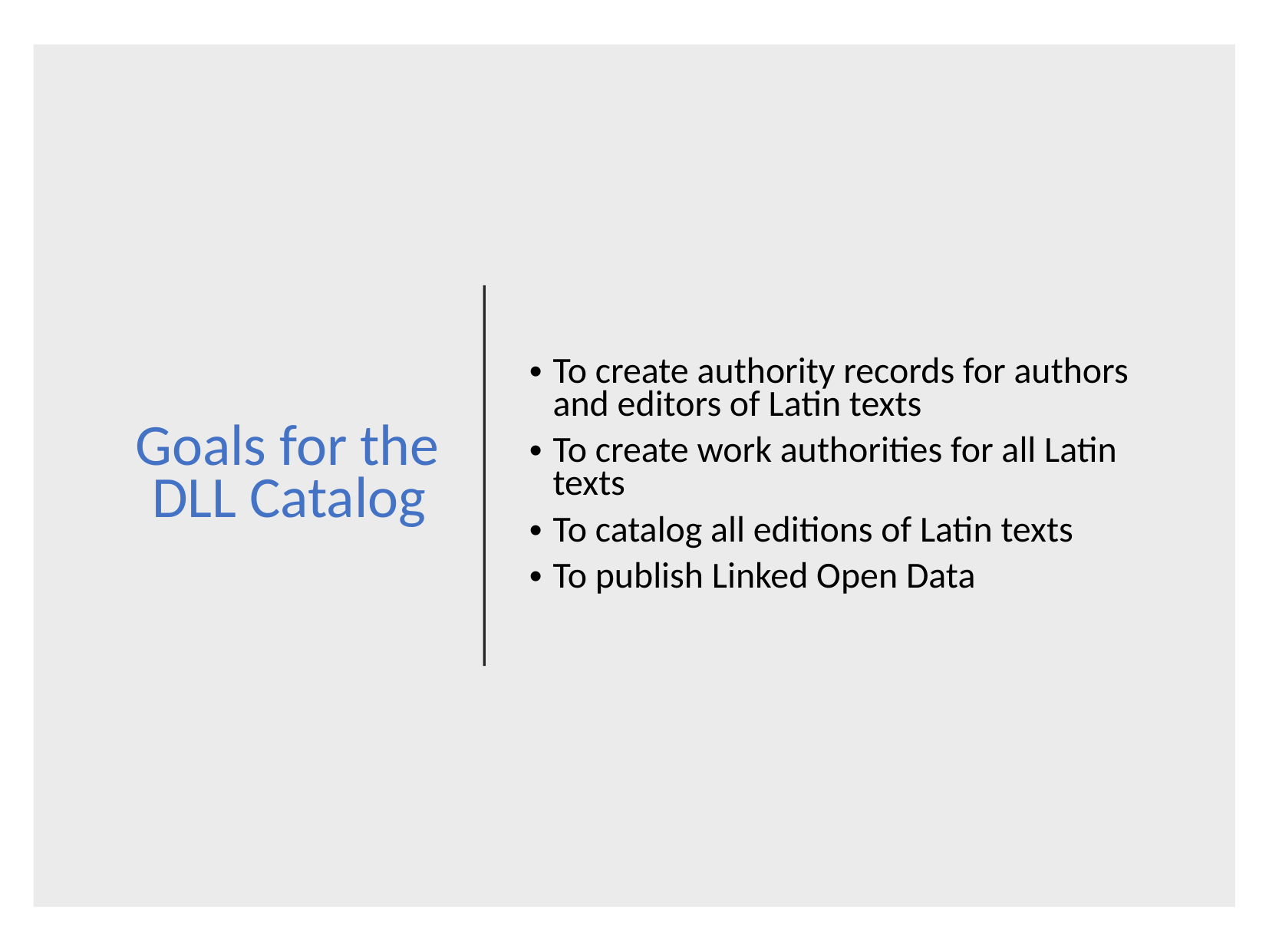

Goals for the DLL Catalog
To create authority records for authors and editors of Latin texts
To create work authorities for all Latin texts
To catalog all editions of Latin texts
To publish Linked Open Data